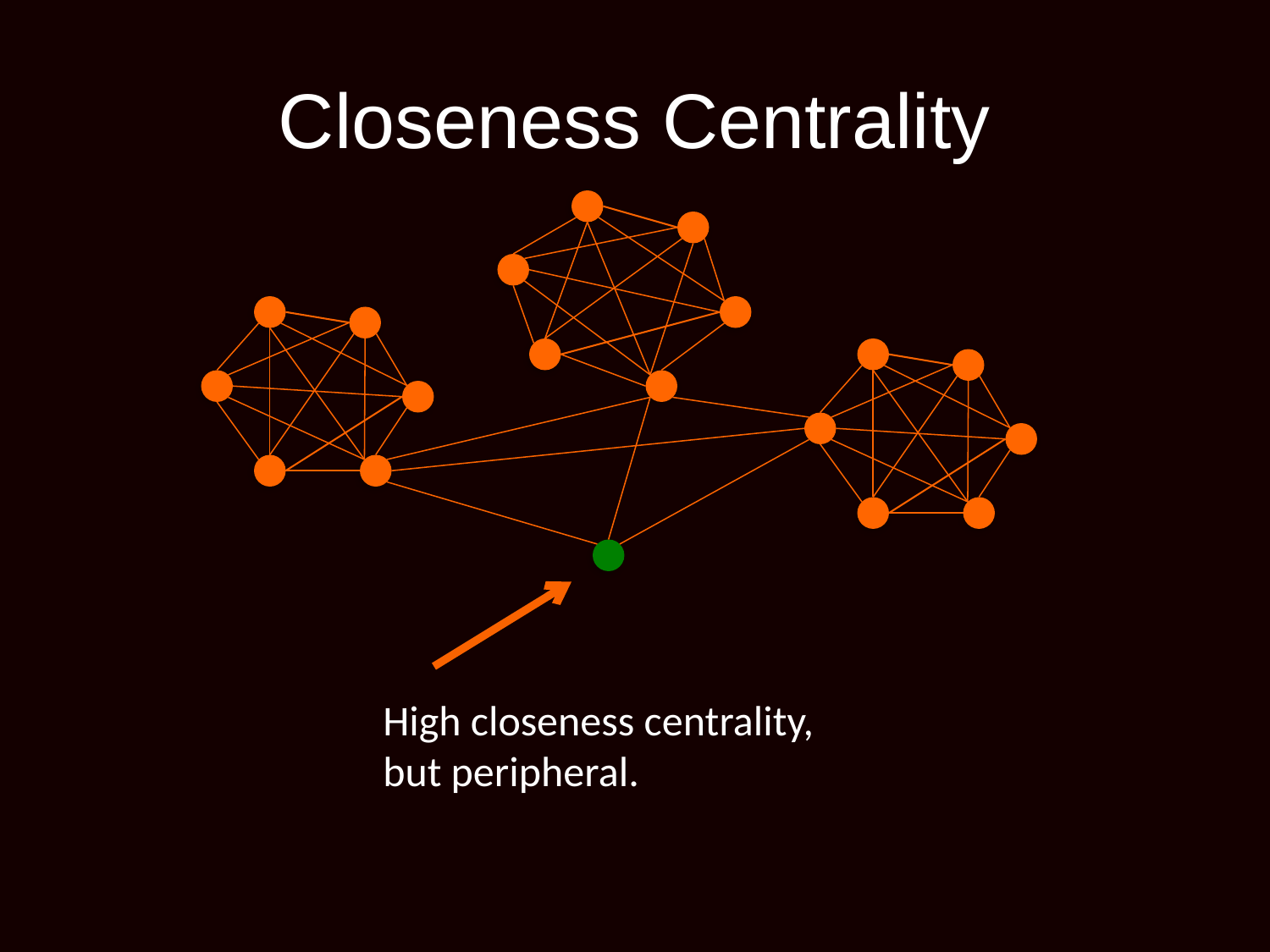

# Closeness Centrality

High closeness centrality, but peripheral.